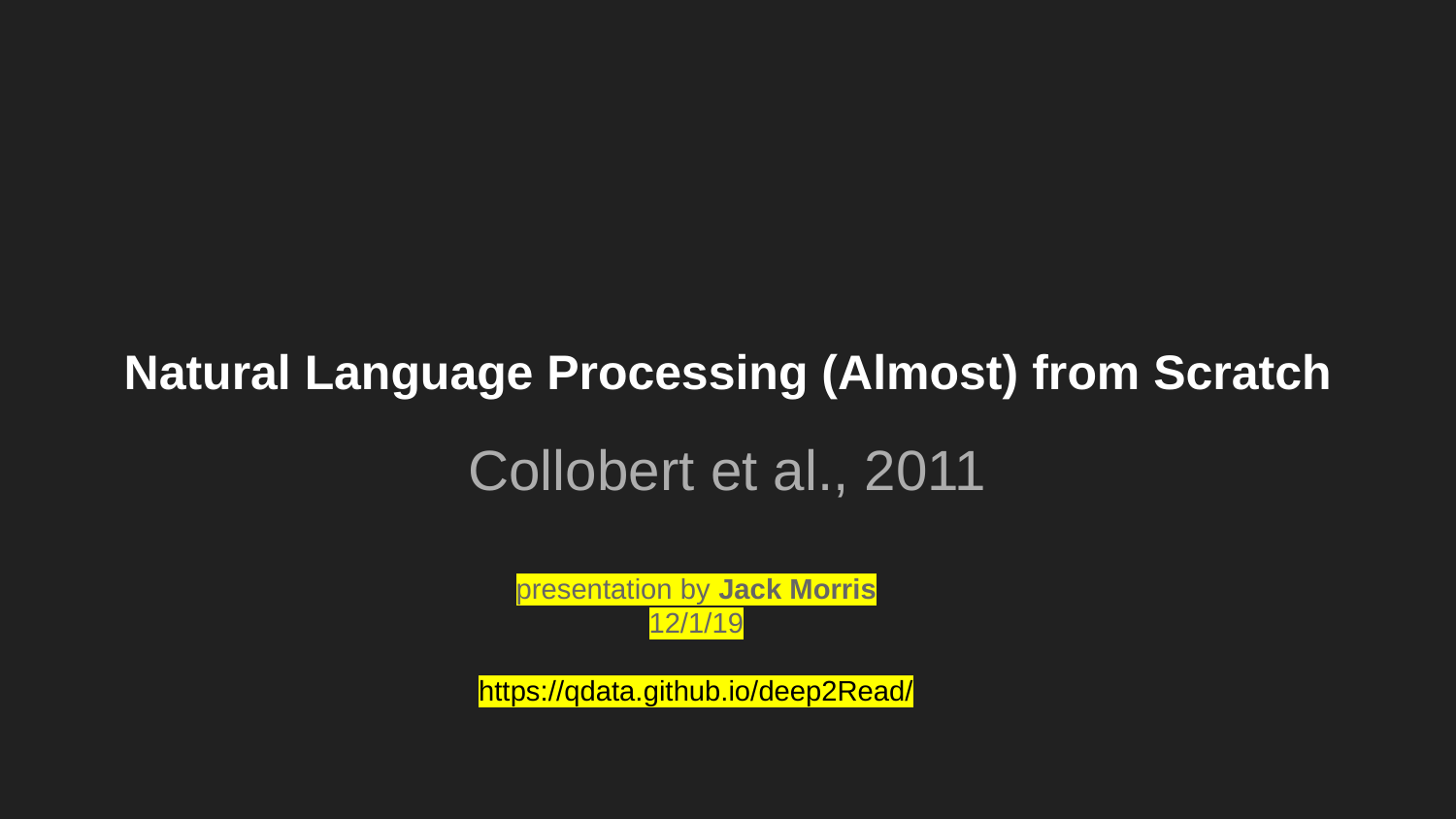

# Natural Language Processing (Almost) from Scratch
Collobert et al., 2011
presentation by Jack Morris
12/1/19

https://qdata.github.io/deep2Read/